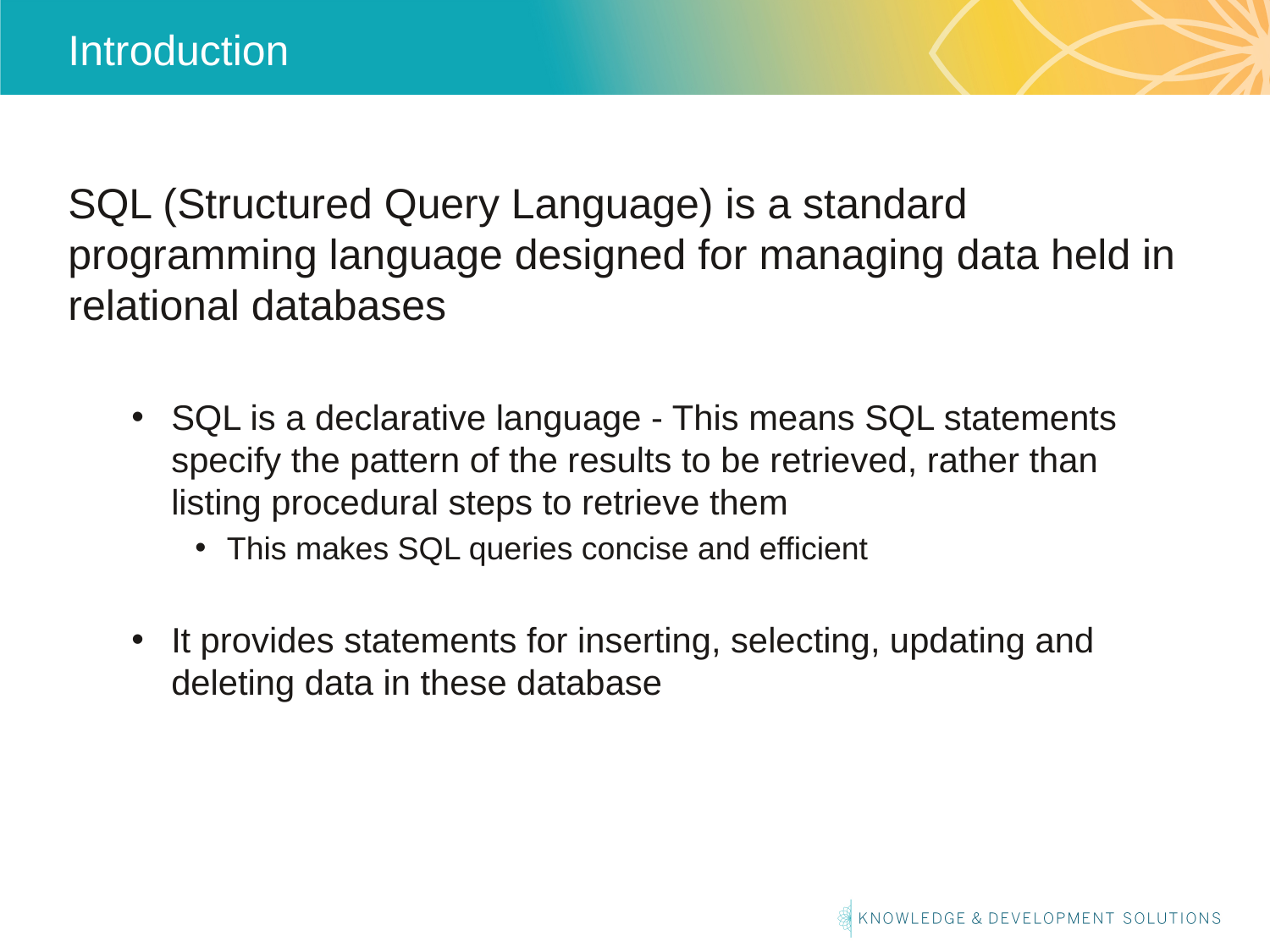

# Introduction
SQL (Structured Query Language) is a standard programming language designed for managing data held in relational databases

SQL is a declarative language - This means SQL statements specify the pattern of the results to be retrieved, rather than listing procedural steps to retrieve them
This makes SQL queries concise and efficient

It provides statements for inserting, selecting, updating and deleting data in these database